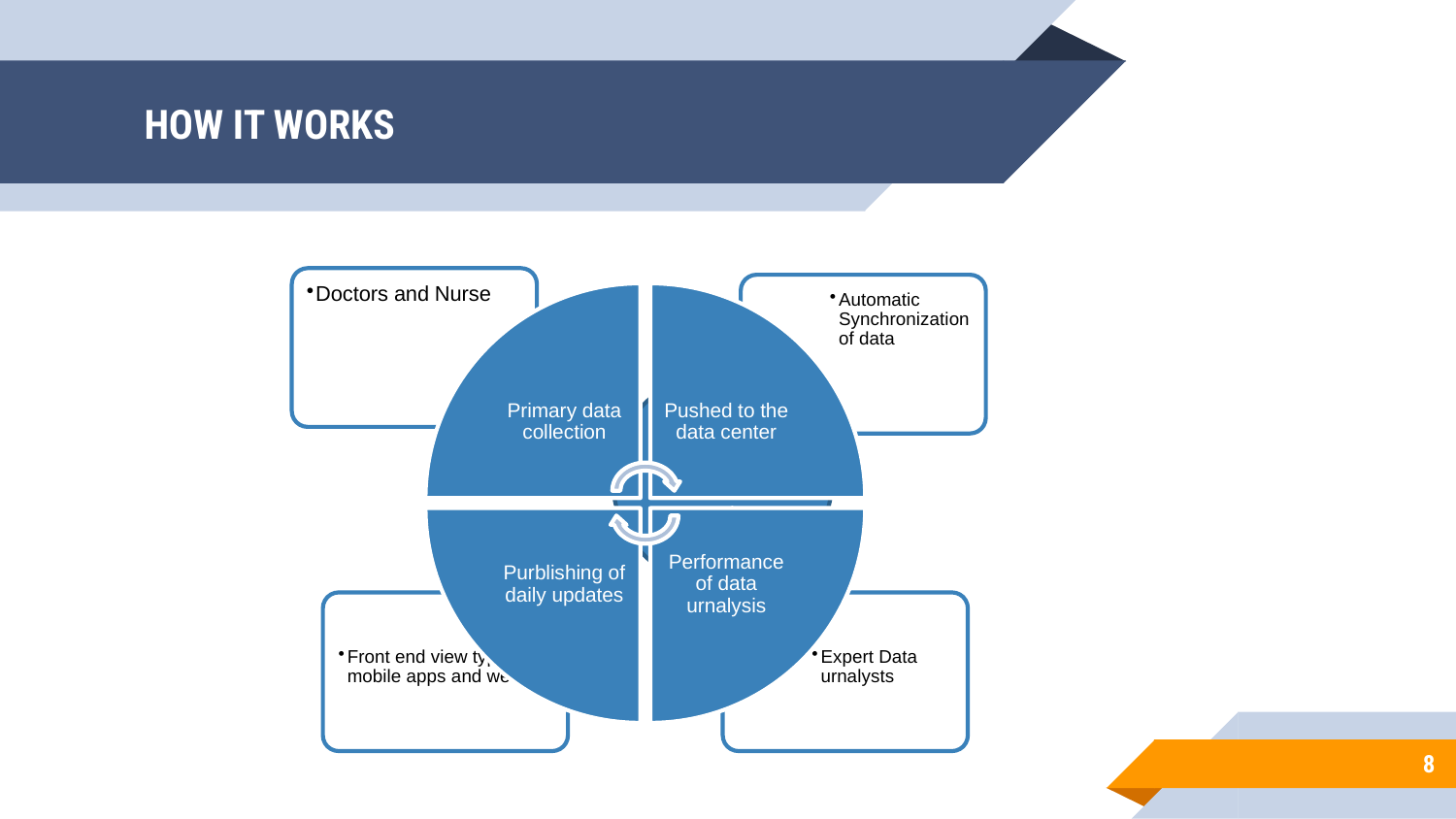

# HOW IT WORKS
Expert Data urnalysts
Front end view types e.g mobile apps and website
Automatic Synchronization of data
Doctors and Nurse
Primary data collection
Pushed to the data center
Performance of data urnalysis
Purblishing of daily updates
Data Urnalysis center
8